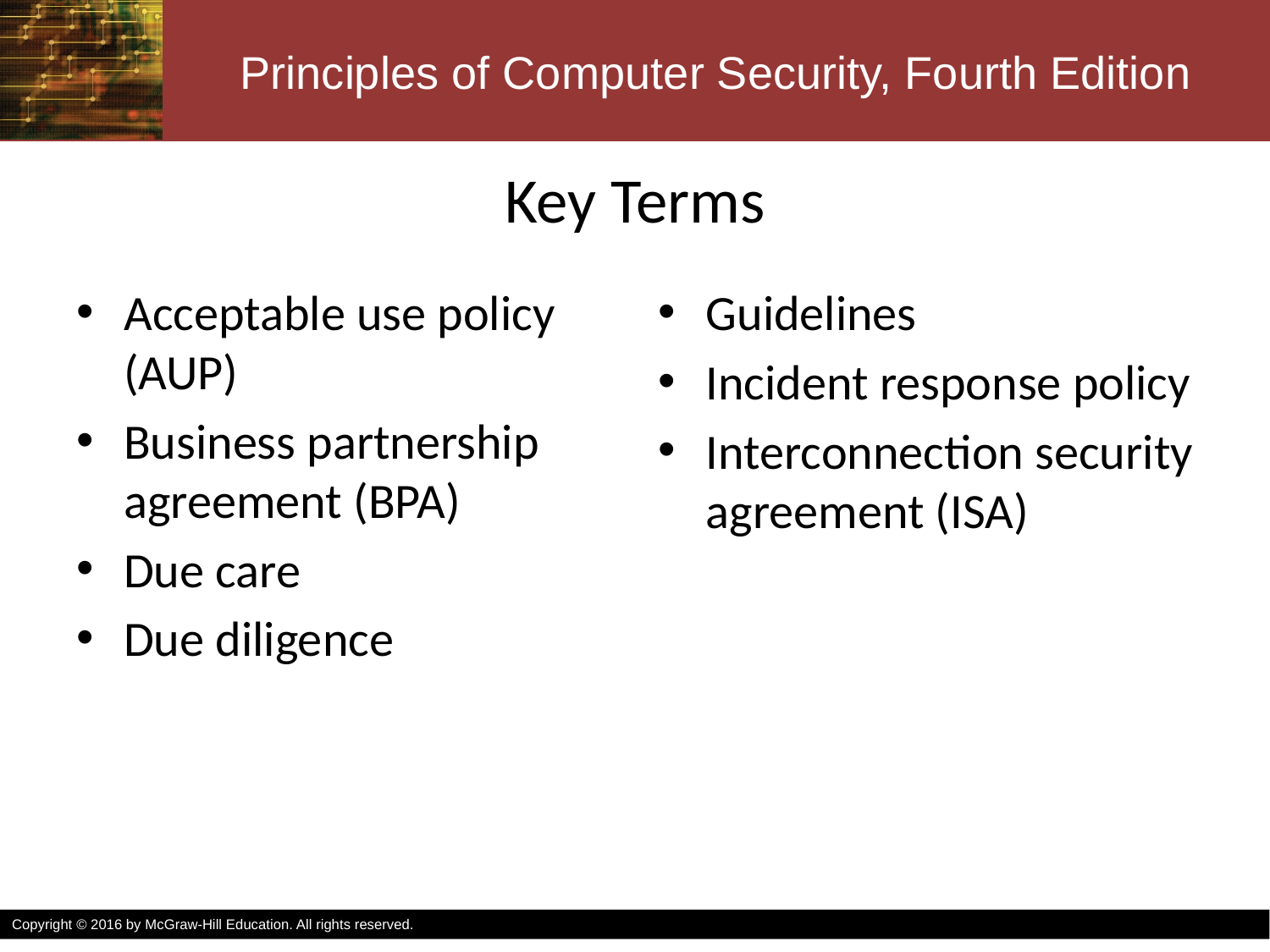

# Key Terms
Acceptable use policy (AUP)
Business partnership agreement (BPA)
Due care
Due diligence
Guidelines
Incident response policy
Interconnection security agreement (ISA)